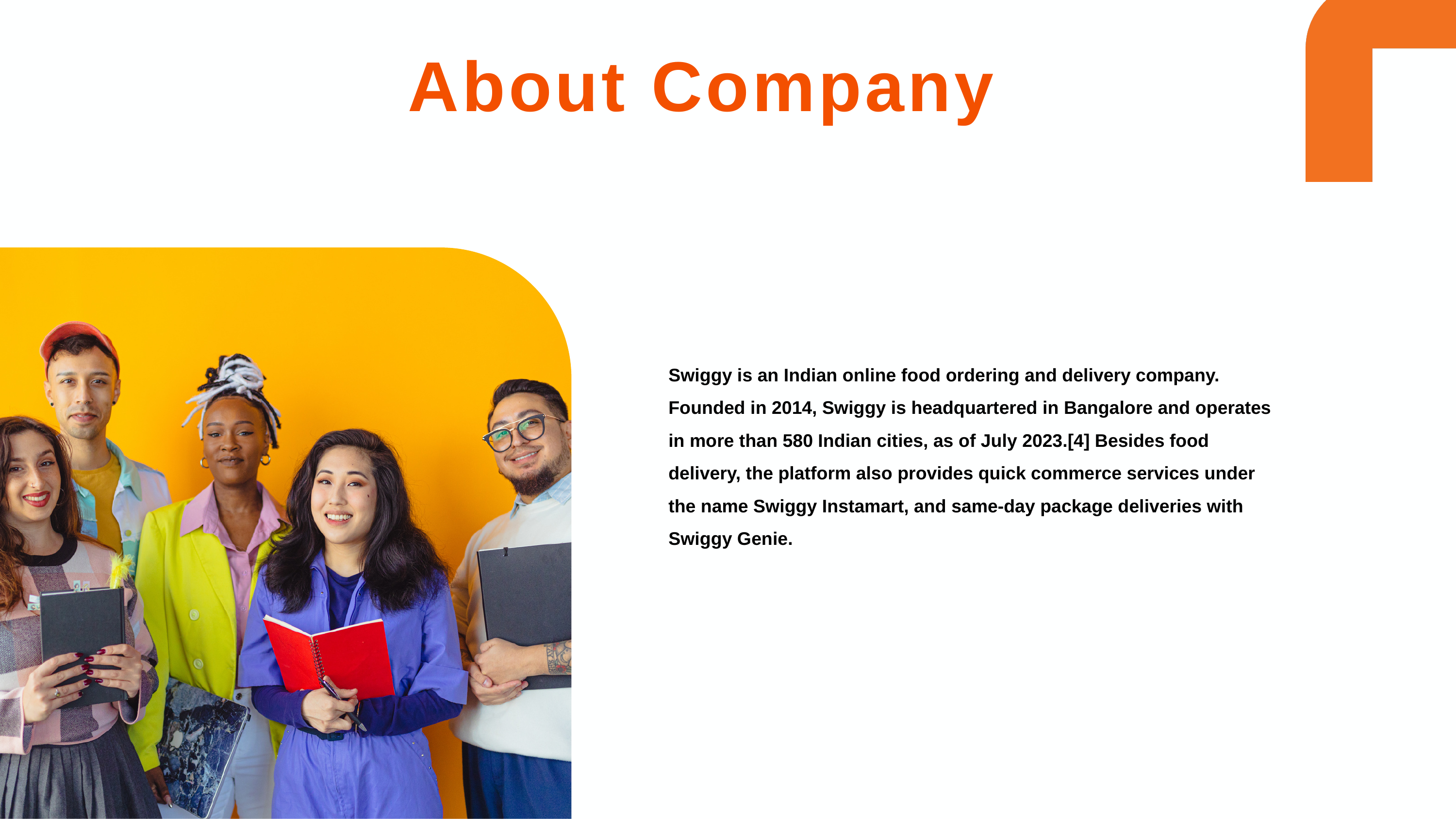

About Company

Swiggy is an Indian online food ordering and delivery company. Founded in 2014, Swiggy is headquartered in Bangalore and operates in more than 580 Indian cities, as of July 2023.[4] Besides food delivery, the platform also provides quick commerce services under the name Swiggy Instamart, and same-day package deliveries with Swiggy Genie.